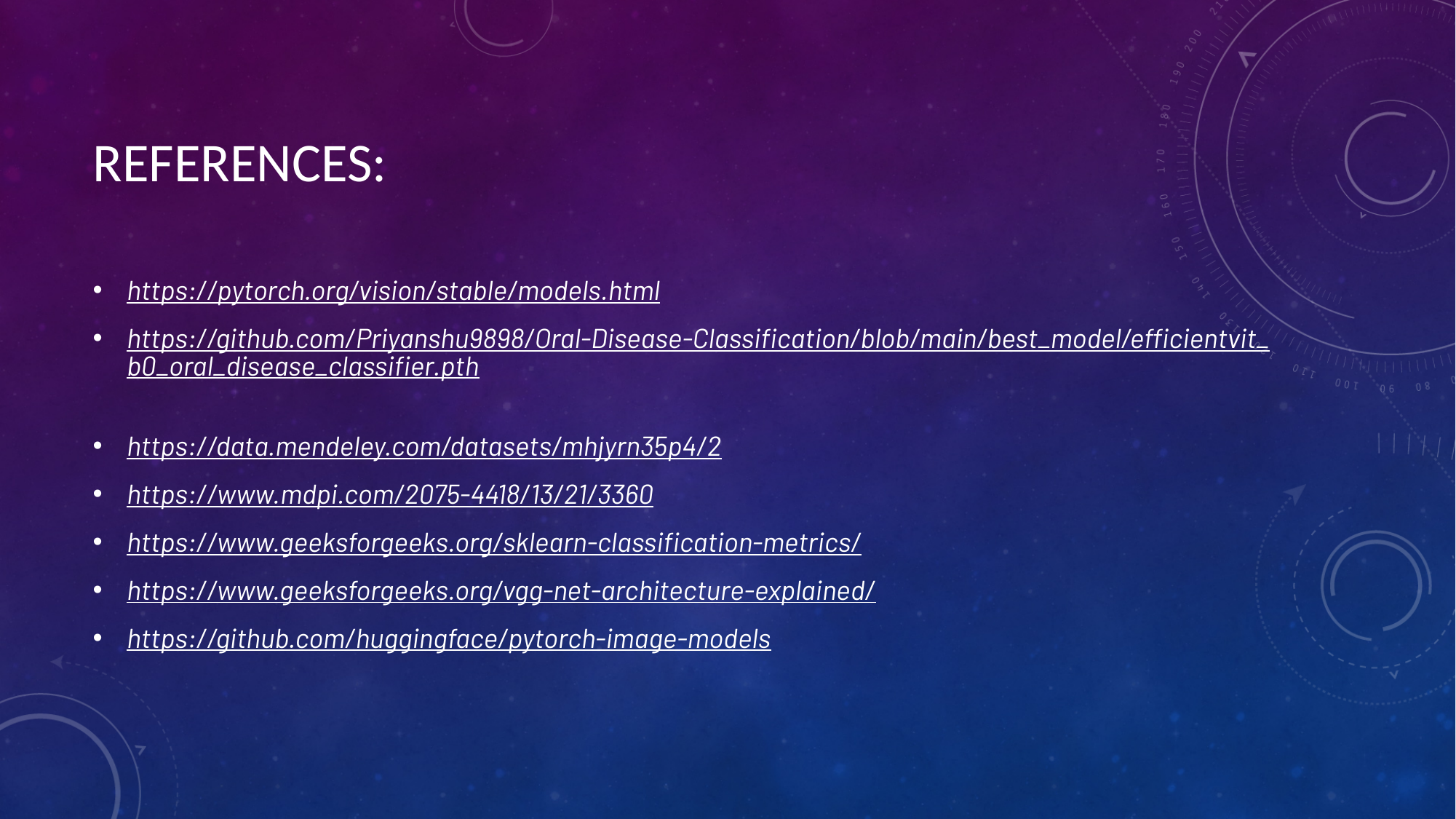

# REFERENCES:
https://pytorch.org/vision/stable/models.html
https://github.com/Priyanshu9898/Oral-Disease-Classification/blob/main/best_model/efficientvit_b0_oral_disease_classifier.pth
https://data.mendeley.com/datasets/mhjyrn35p4/2
https://www.mdpi.com/2075-4418/13/21/3360
https://www.geeksforgeeks.org/sklearn-classification-metrics/
https://www.geeksforgeeks.org/vgg-net-architecture-explained/
https://github.com/huggingface/pytorch-image-models